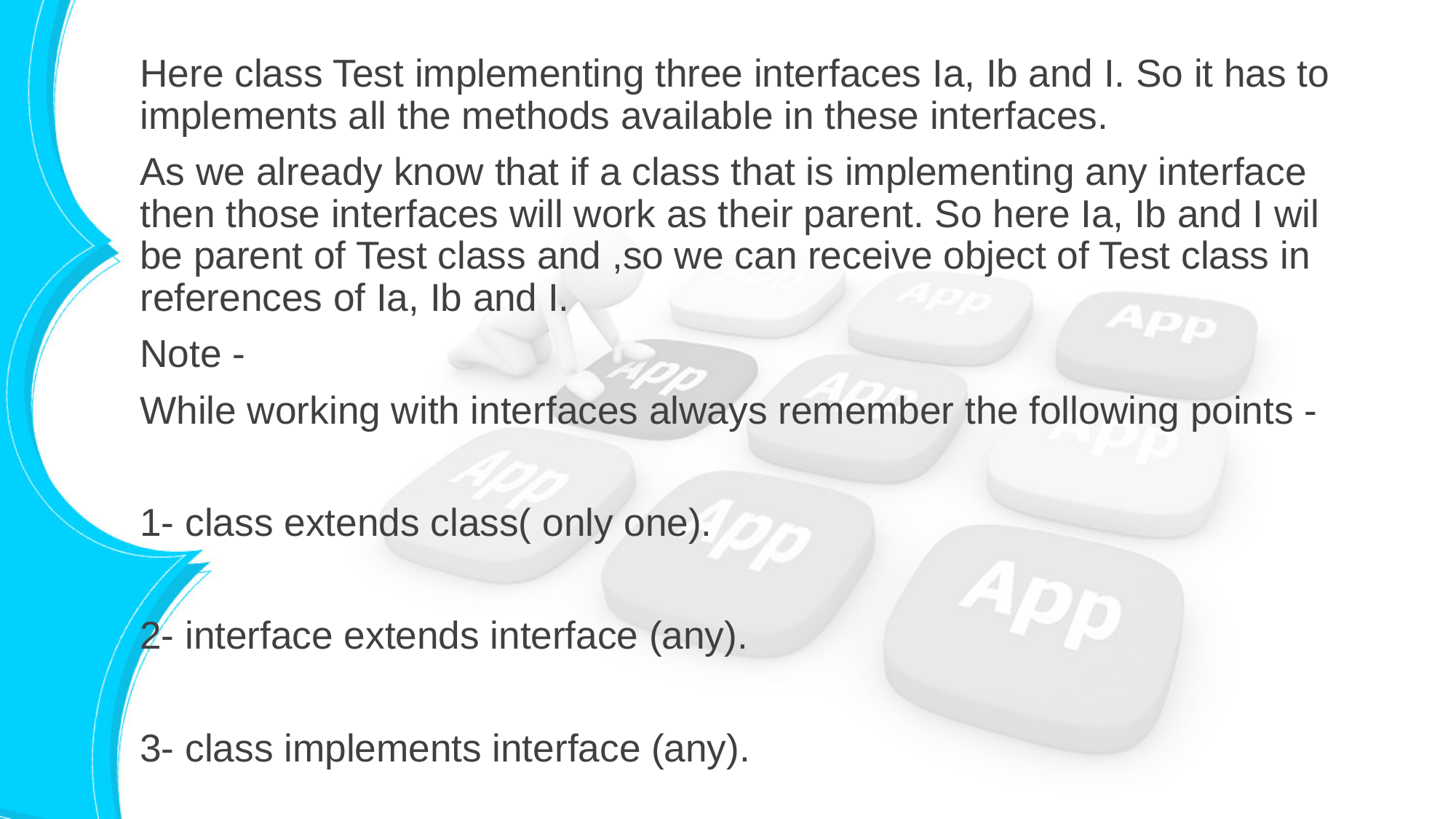

Here class Test implementing three interfaces Ia, Ib and I. So it has to implements all the methods available in these interfaces.
As we already know that if a class that is implementing any interface then those interfaces will work as their parent. So here Ia, Ib and I wil be parent of Test class and ,so we can receive object of Test class in references of Ia, Ib and I.
Note -
While working with interfaces always remember the following points -

1- class extends class( only one).

2- interface extends interface (any).

3- class implements interface (any).